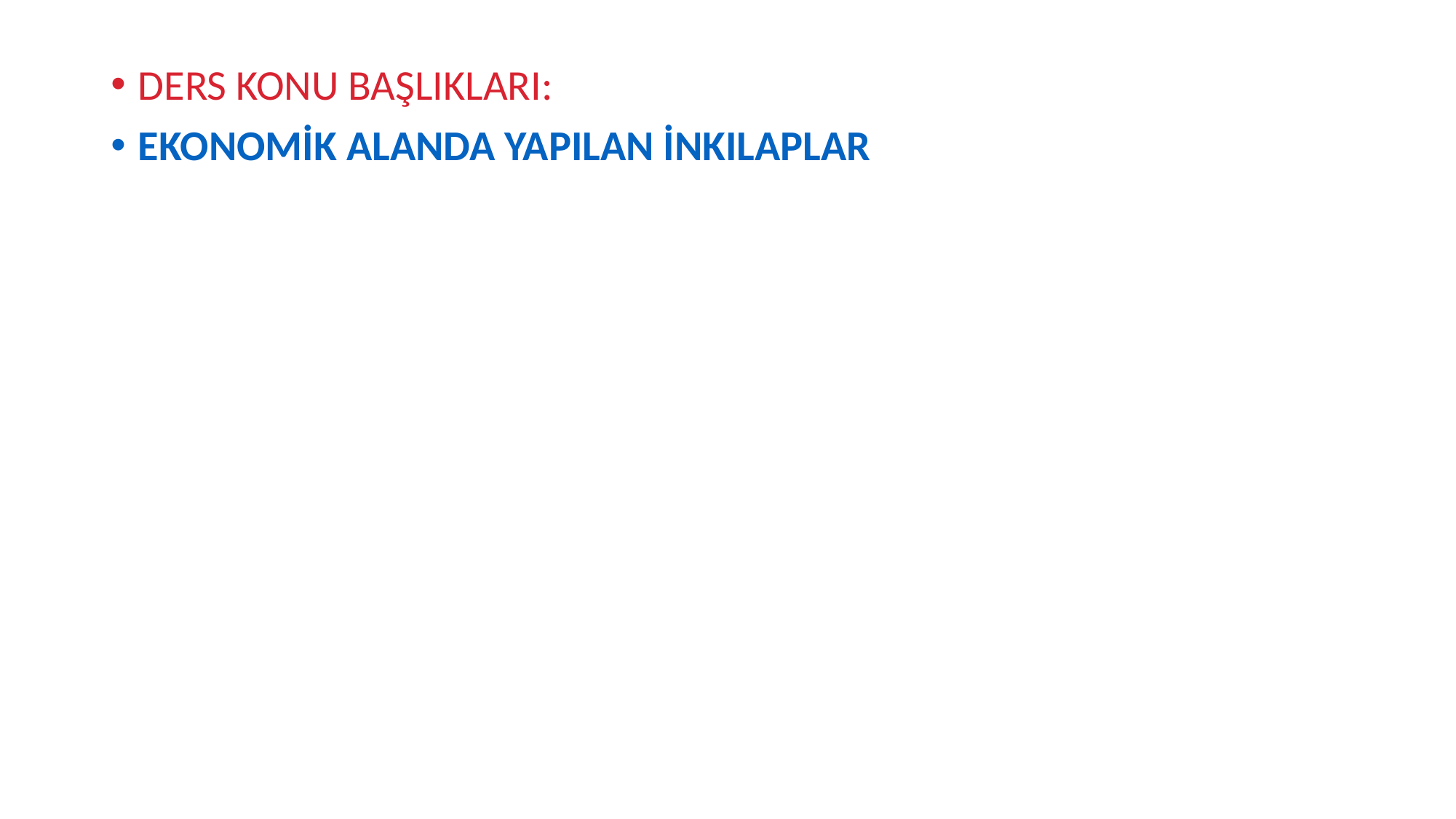

DERS KONU BAŞLIKLARI:
EKONOMİK ALANDA YAPILAN İNKILAPLAR